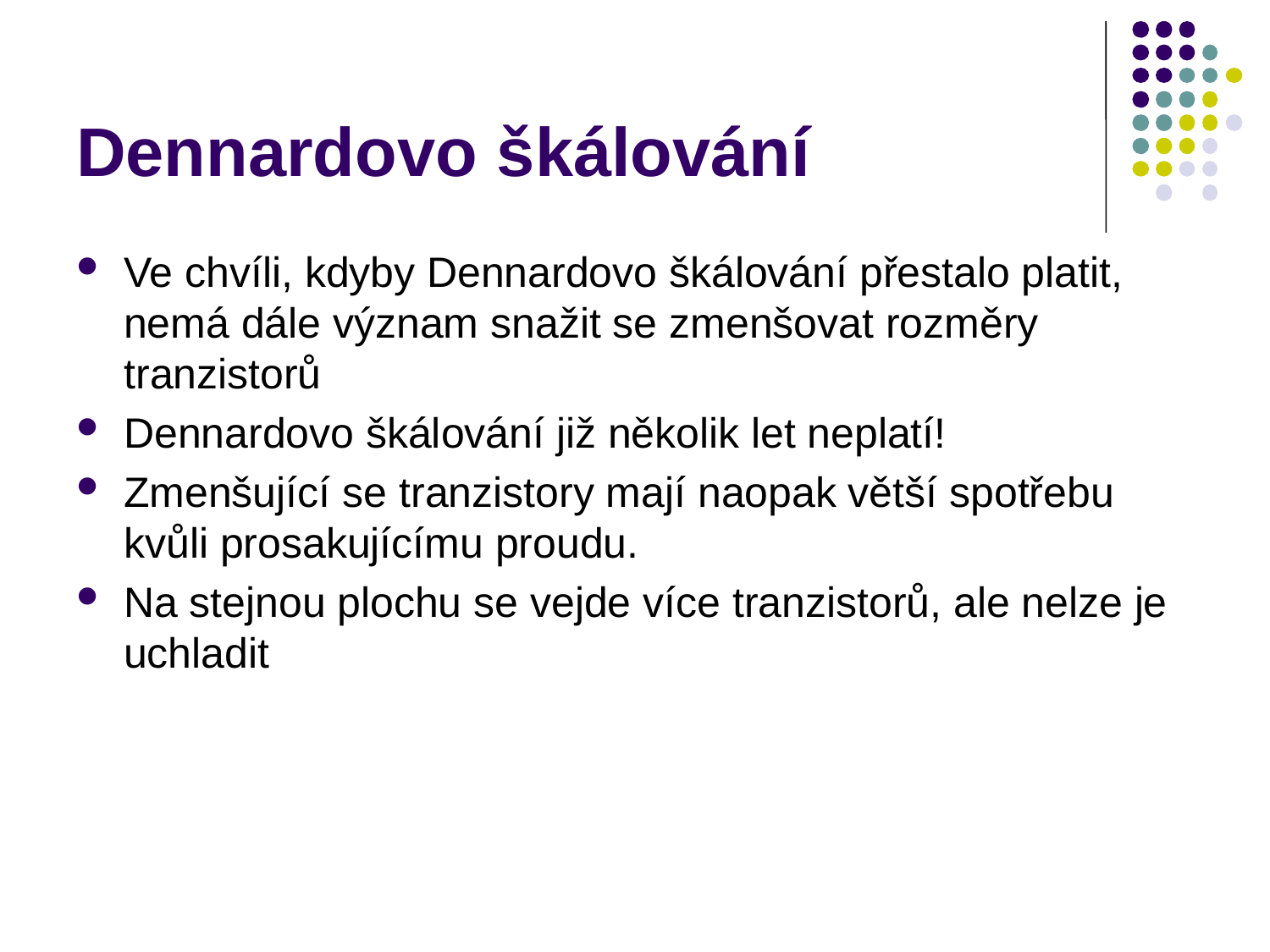

# Dennardovo škálování
Ve chvíli, kdyby Dennardovo škálování přestalo platit, nemá dále význam snažit se zmenšovat rozměry tranzistorů
Dennardovo škálování již několik let neplatí!
Zmenšující se tranzistory mají naopak větší spotřebu kvůli prosakujícímu proudu.
Na stejnou plochu se vejde více tranzistorů, ale nelze je uchladit